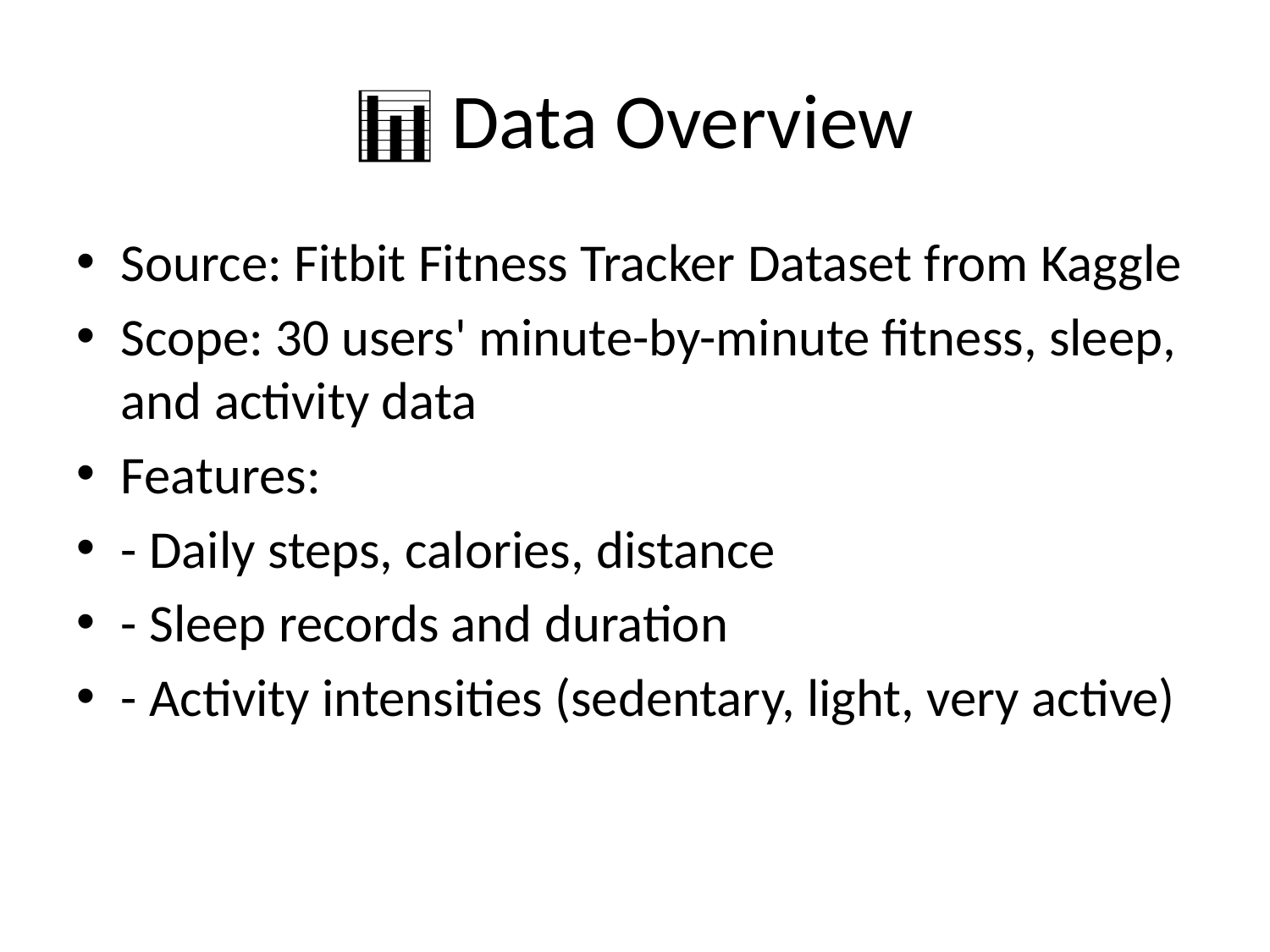

# 📊 Data Overview
Source: Fitbit Fitness Tracker Dataset from Kaggle
Scope: 30 users' minute-by-minute fitness, sleep, and activity data
Features:
- Daily steps, calories, distance
- Sleep records and duration
- Activity intensities (sedentary, light, very active)